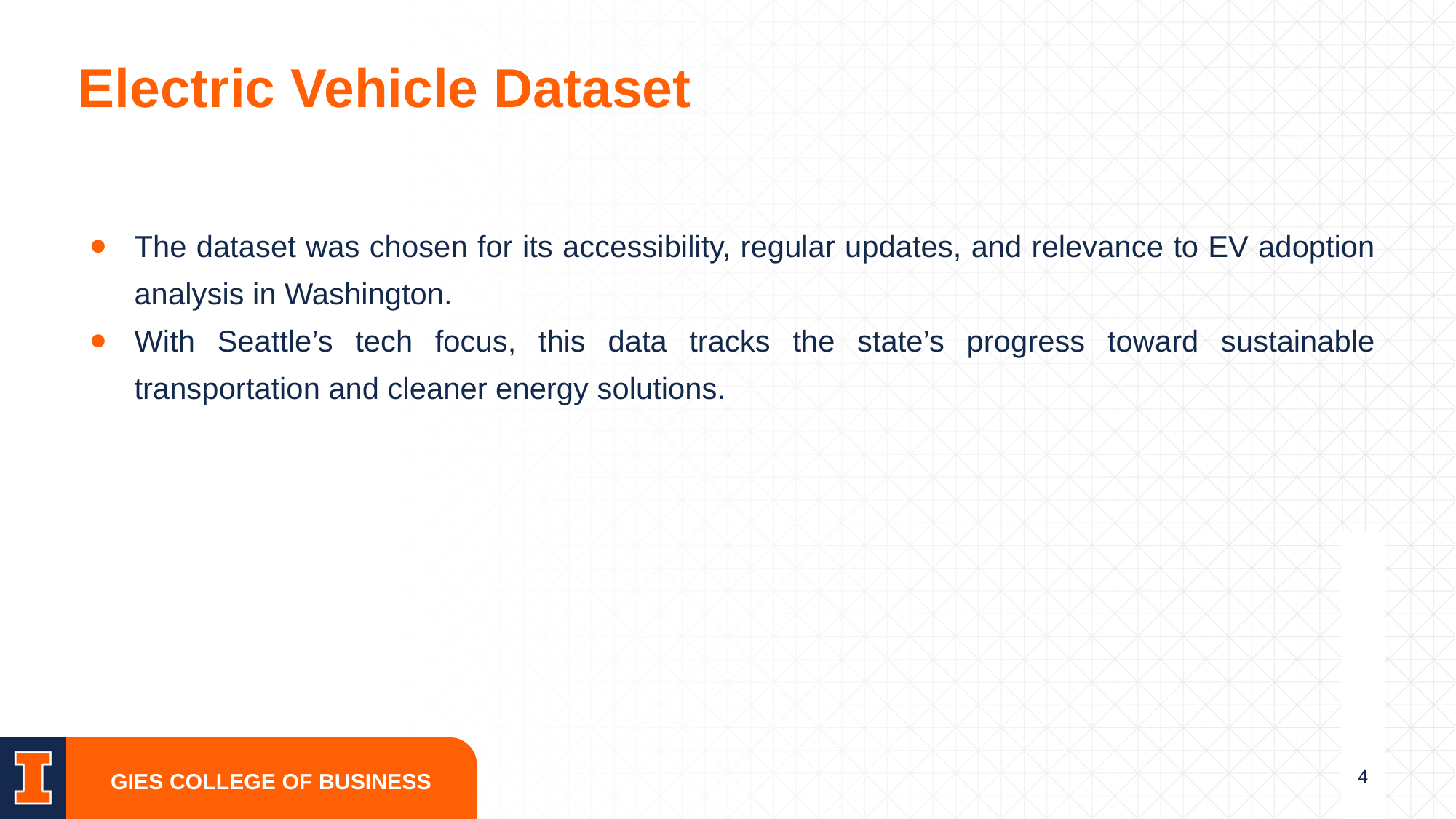

# Electric Vehicle Dataset
The dataset was chosen for its accessibility, regular updates, and relevance to EV adoption analysis in Washington.
With Seattle’s tech focus, this data tracks the state’s progress toward sustainable transportation and cleaner energy solutions.

4
GIES COLLEGE OF BUSINESS